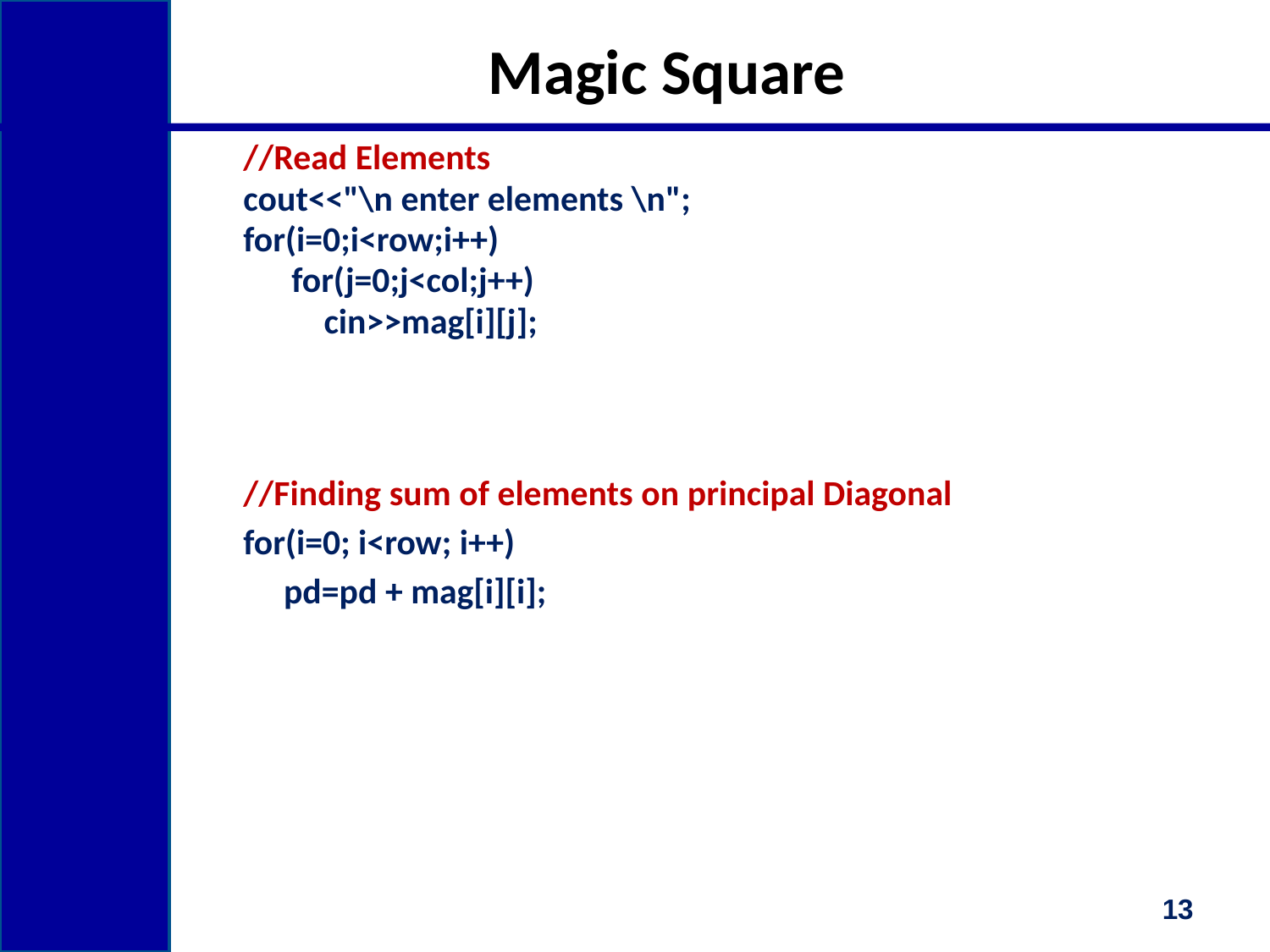

# Magic Square
//Read Elements
cout<<"\n enter elements \n";
for(i=0;i<row;i++)
      for(j=0;j<col;j++)
          cin>>mag[i][j];

//Finding sum of elements on principal Diagonal
for(i=0; i<row; i++)
     pd=pd + mag[i][i];

13